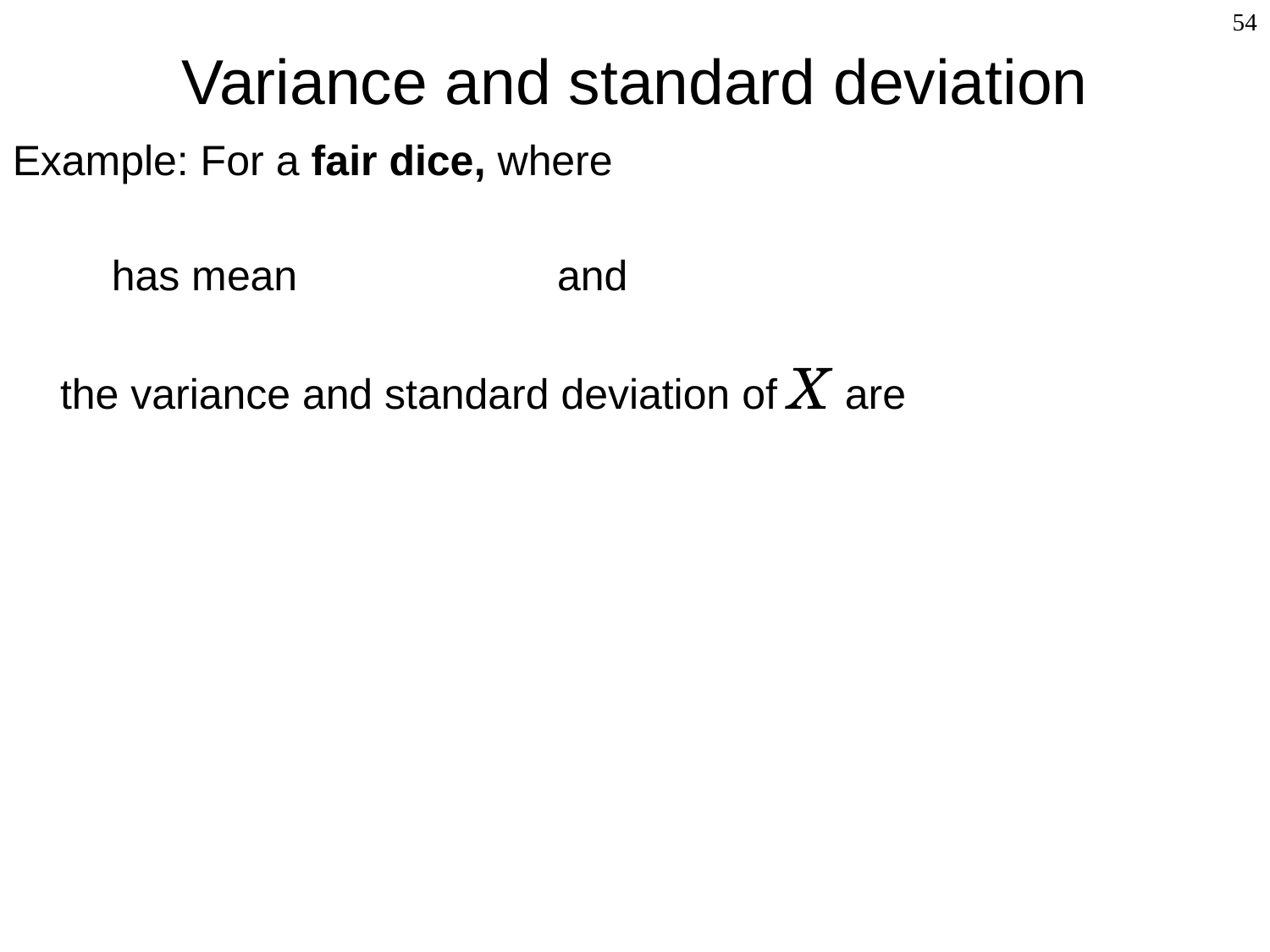

Variance and standard deviation
54
Example: For a fair dice, where

X has mean                      and

 	the variance and standard deviation of X are